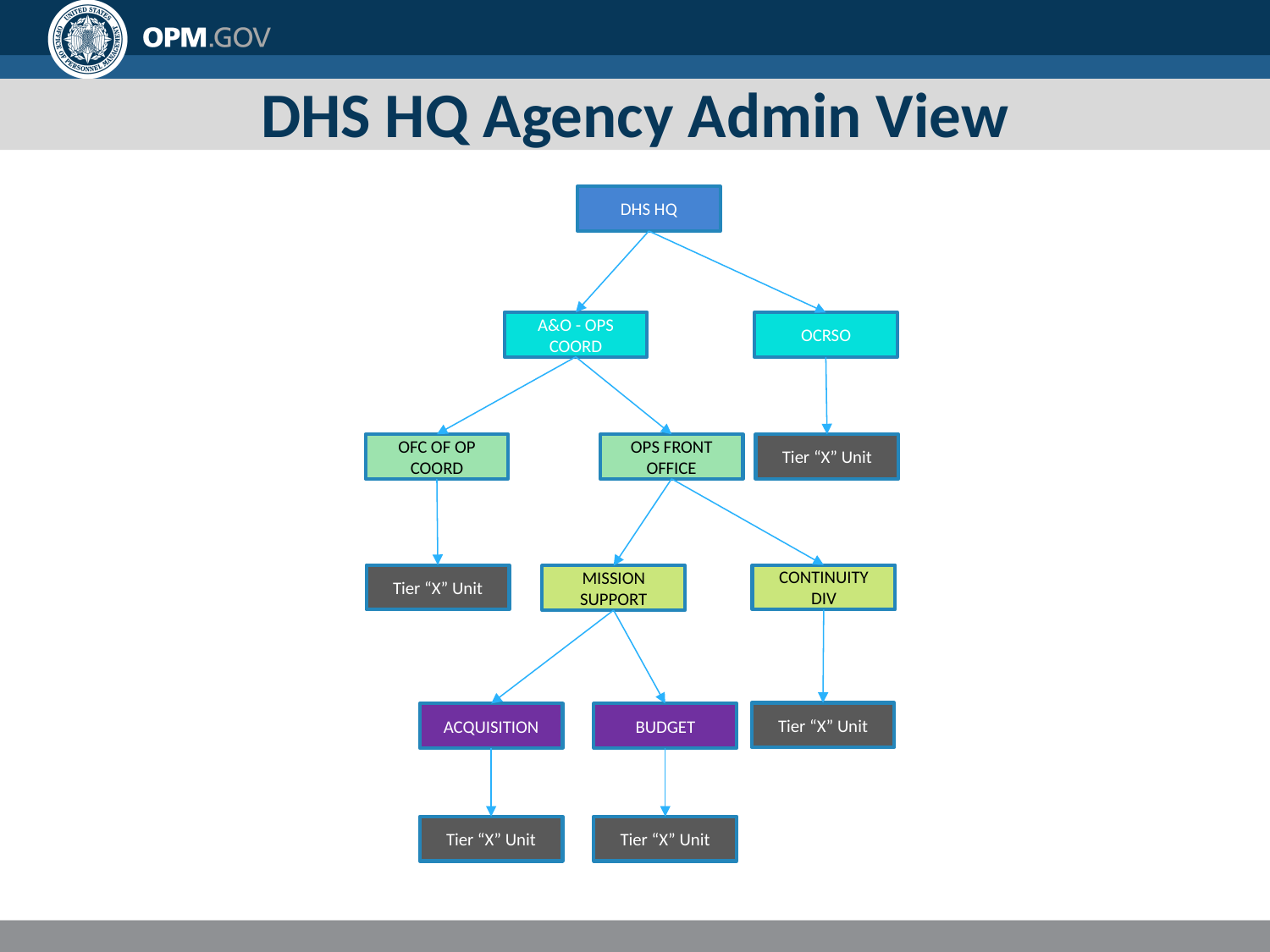

# DHS HQ Agency Admin View
DHS HQ
A&O - OPS COORD
OCRSO
OFC OF OP COORD
OPS FRONT OFFICE
Tier “X” Unit
Tier “X” Unit
CONTINUITY DIV
MISSION SUPPORT
Tier “X” Unit
ACQUISITION
BUDGET
Tier “X” Unit
Tier “X” Unit